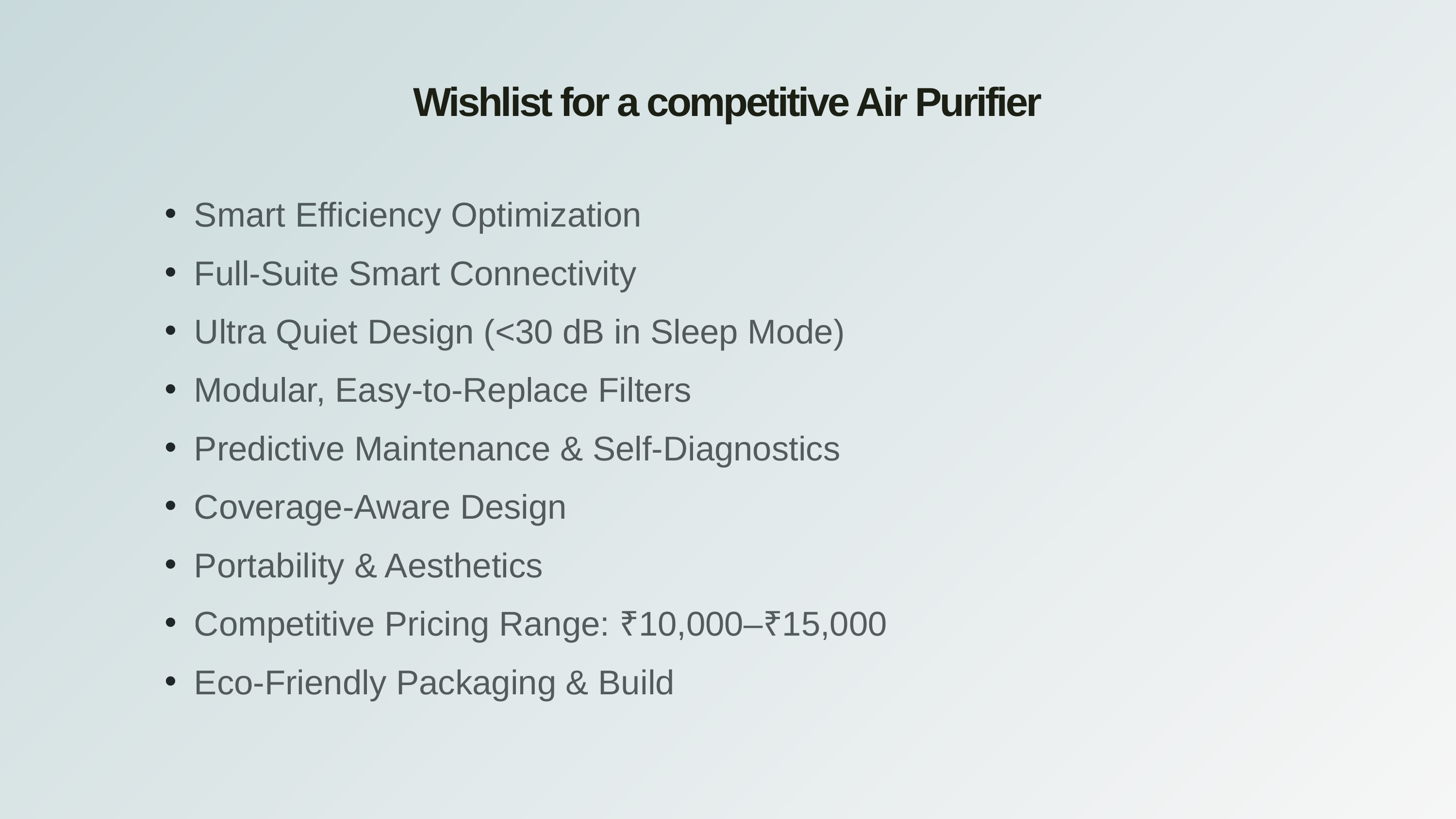

Wishlist for a competitive Air Purifier
Smart Efficiency Optimization
Full-Suite Smart Connectivity
Ultra Quiet Design (<30 dB in Sleep Mode)
Modular, Easy-to-Replace Filters
Predictive Maintenance & Self-Diagnostics
Coverage-Aware Design
Portability & Aesthetics
Competitive Pricing Range: ₹10,000–₹15,000
Eco-Friendly Packaging & Build